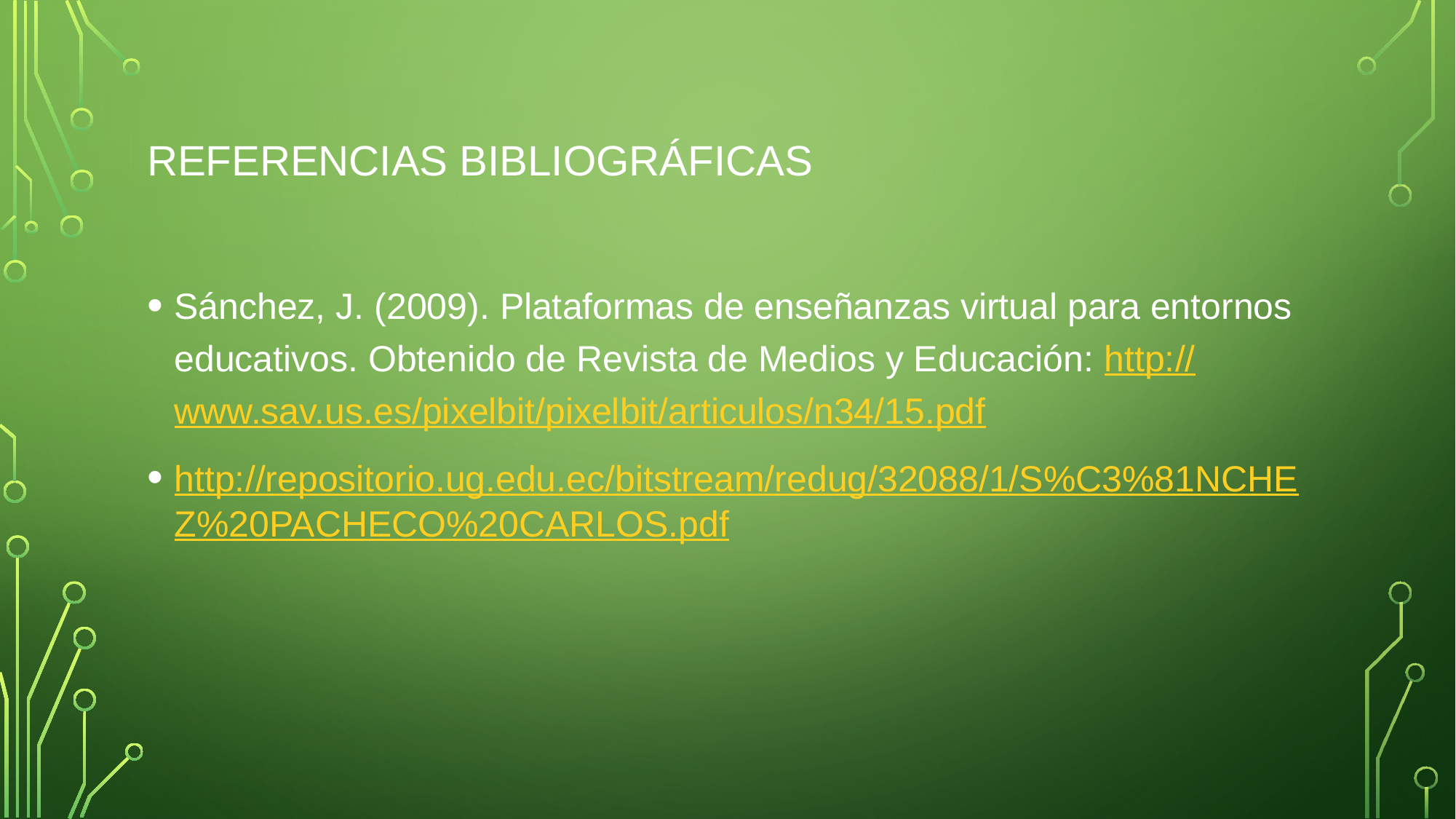

# Referencias Bibliográficas
Sánchez, J. (2009). Plataformas de enseñanzas virtual para entornos educativos. Obtenido de Revista de Medios y Educación: http://www.sav.us.es/pixelbit/pixelbit/articulos/n34/15.pdf
http://repositorio.ug.edu.ec/bitstream/redug/32088/1/S%C3%81NCHEZ%20PACHECO%20CARLOS.pdf